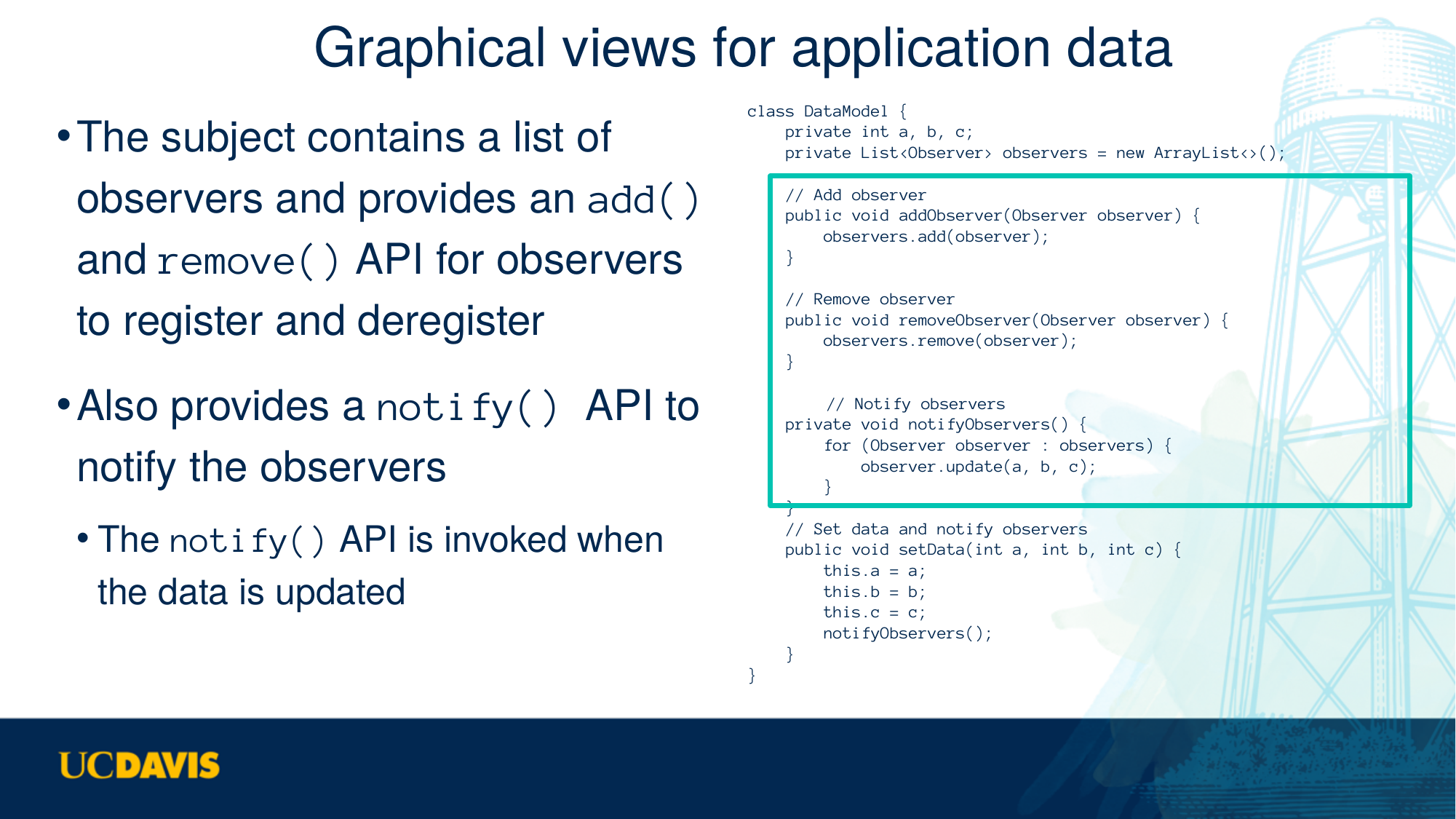

# Graphical views for application data
The subject contains a list of observers and provides an add() and remove() API for observers to register and deregister
Also provides a notify() API to notify the observers
The notify() API is invoked when the data is updated
class DataModel {
    private int a, b, c;
    private List<Observer> observers = new ArrayList<>();

    // Add observer
    public void addObserver(Observer observer) {
        observers.add(observer);
    }

    // Remove observer
    public void removeObserver(Observer observer) {
        observers.remove(observer);
    }

 	// Notify observers
    private void notifyObservers() {
        for (Observer observer : observers) {
            observer.update(a, b, c);
        }
    }
    // Set data and notify observers
    public void setData(int a, int b, int c) {
        this.a = a;
        this.b = b;
        this.c = c;
        notifyObservers();
    }
}